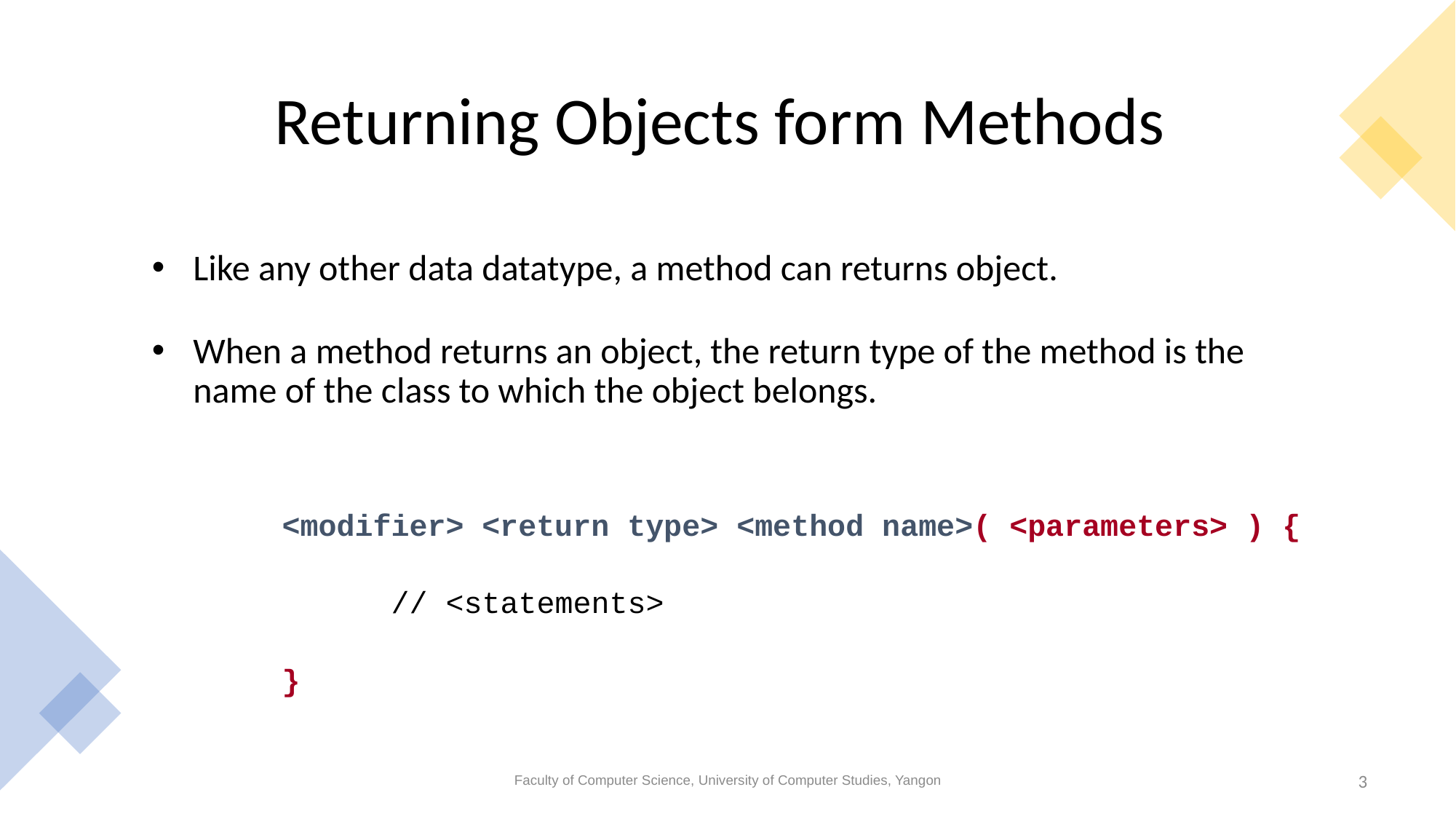

# Returning Objects form Methods
Like any other data datatype, a method can returns object.

When a method returns an object, the return type of the method is the name of the class to which the object belongs.

<modifier> <return type> <method name>( <parameters> ) {

	// <statements>

}

Faculty of Computer Science, University of Computer Studies, Yangon
3